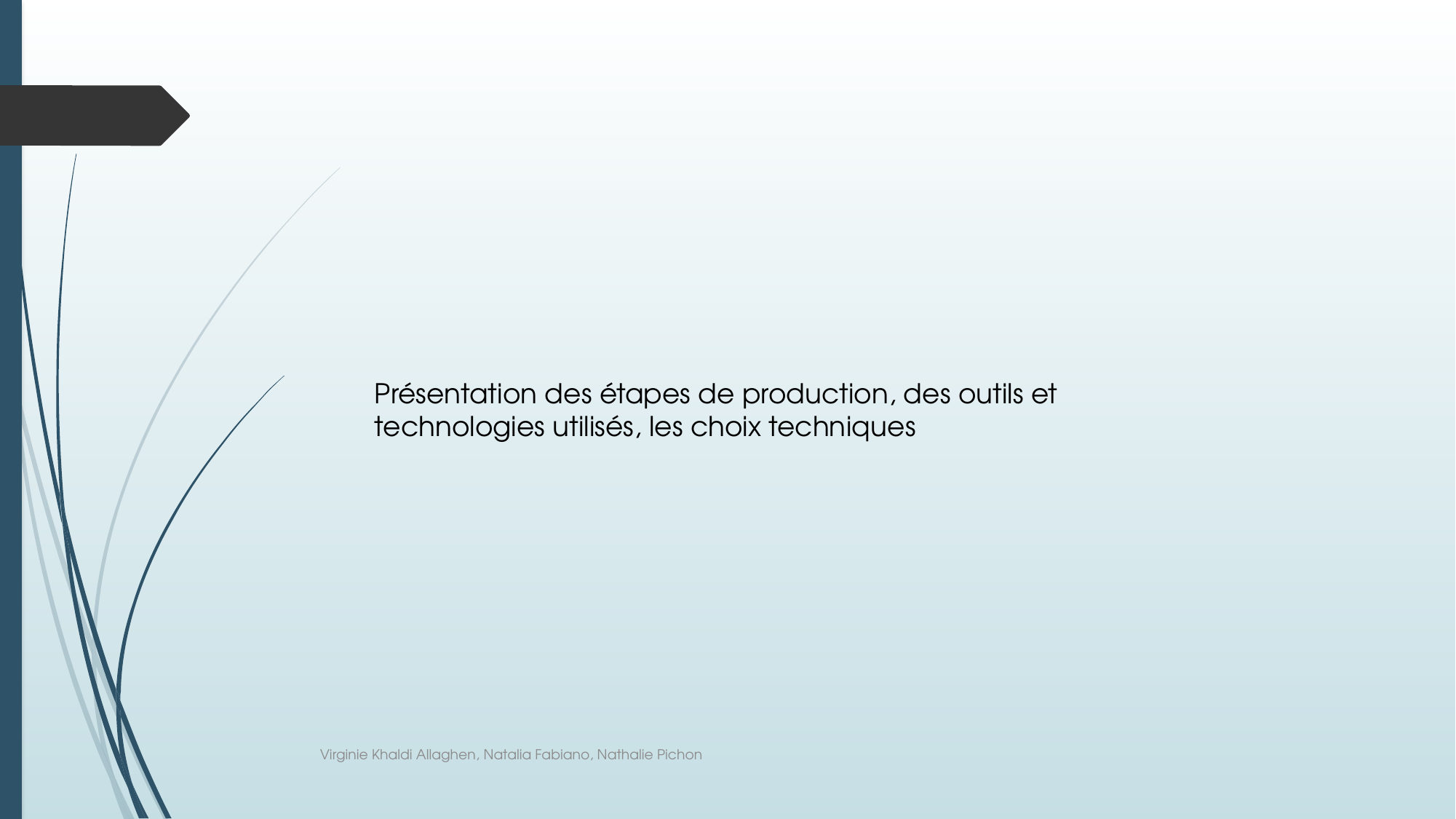

Présentation des étapes de production, des outils et technologies utilisés, les choix techniques
Virginie Khaldi Allaghen, Natalia Fabiano, Nathalie Pichon